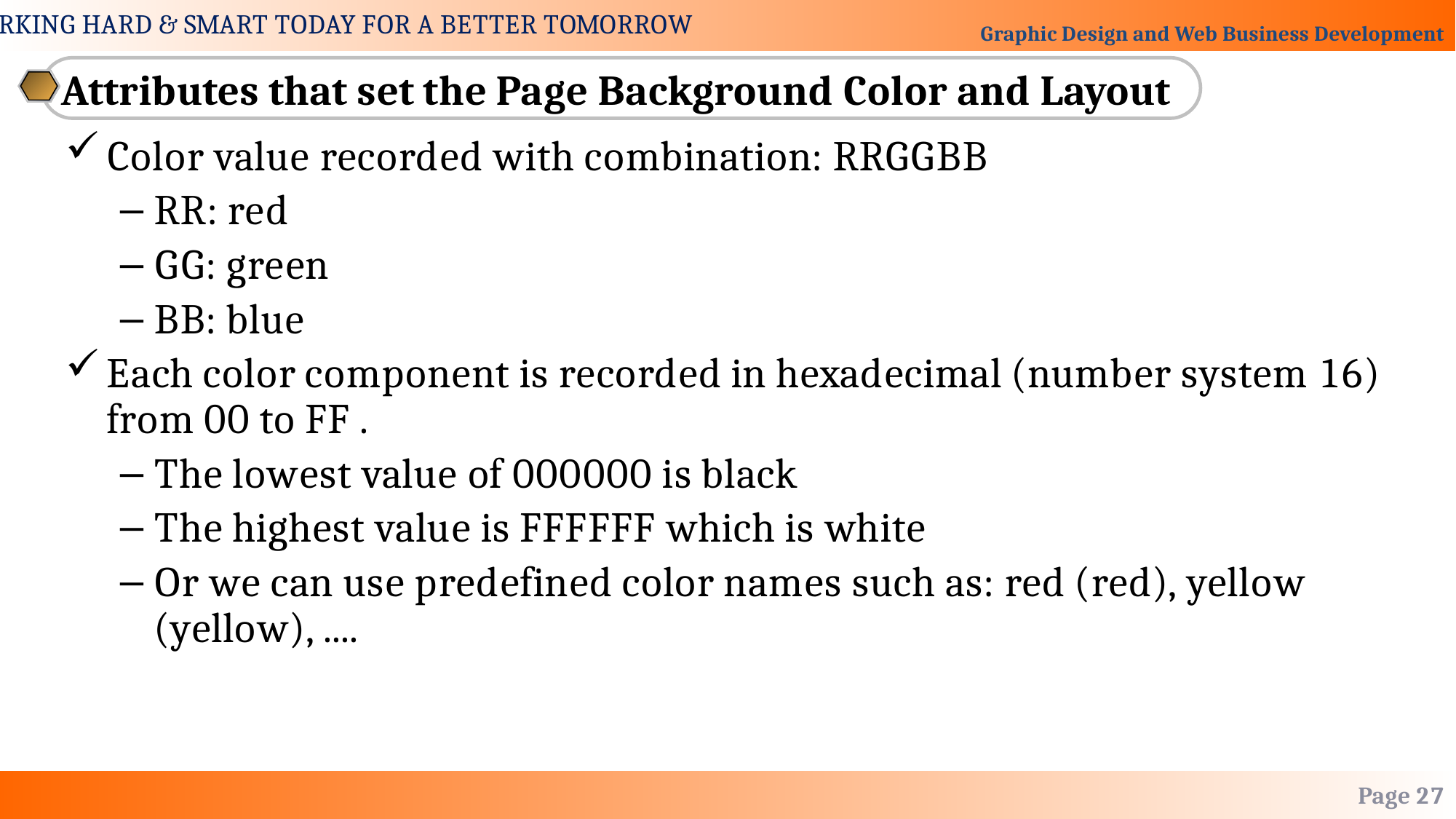

Attributes that set the Page Background Color and Layout

Color value recorded with combination: RRGGBB
RR: red
GG: green
BB: blue
Each color component is recorded in hexadecimal (number system 16) from 00 to FF .
The lowest value of 000000 is black
The highest value is FFFFFF which is white
Or we can use predefined color names such as: red (red), yellow (yellow), ....
Page 27